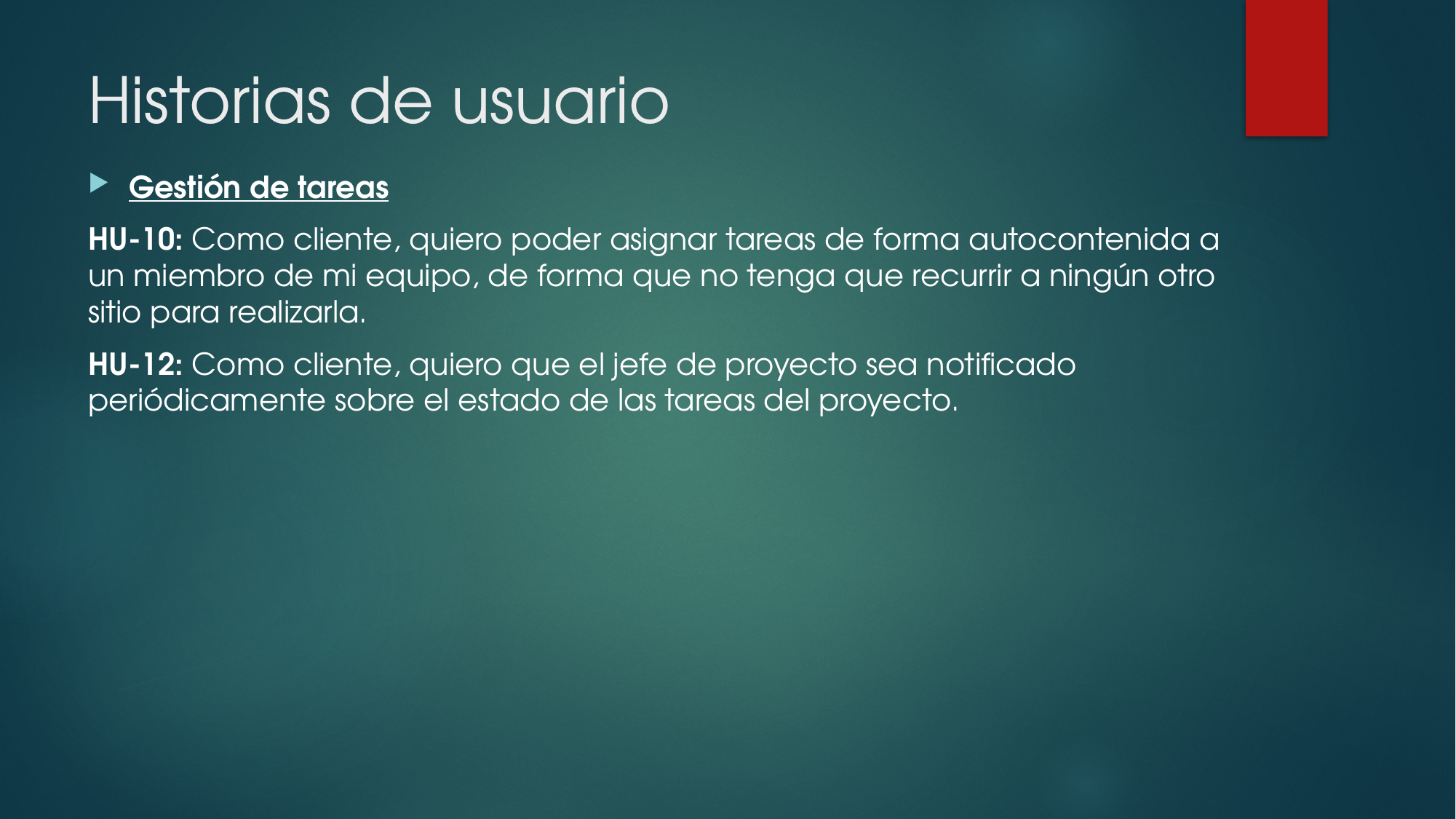

# Historias de usuario
Gestión de tareas
HU-10: Como cliente, quiero poder asignar tareas de forma autocontenida a un miembro de mi equipo, de forma que no tenga que recurrir a ningún otro sitio para realizarla.
HU-12: Como cliente, quiero que el jefe de proyecto sea notificado periódicamente sobre el estado de las tareas del proyecto.